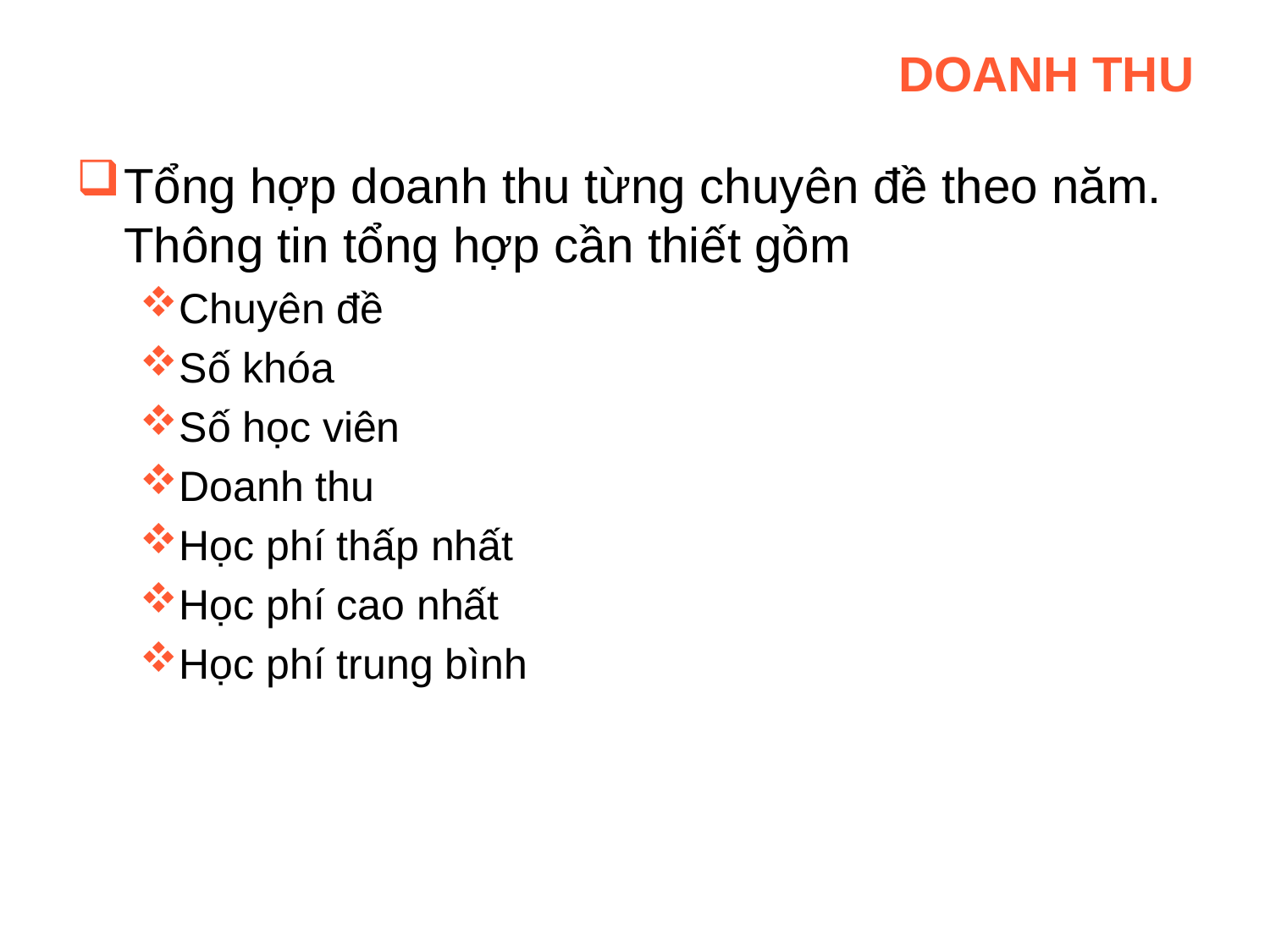

# Doanh thu
Tổng hợp doanh thu từng chuyên đề theo năm. Thông tin tổng hợp cần thiết gồm
Chuyên đề
Số khóa
Số học viên
Doanh thu
Học phí thấp nhất
Học phí cao nhất
Học phí trung bình